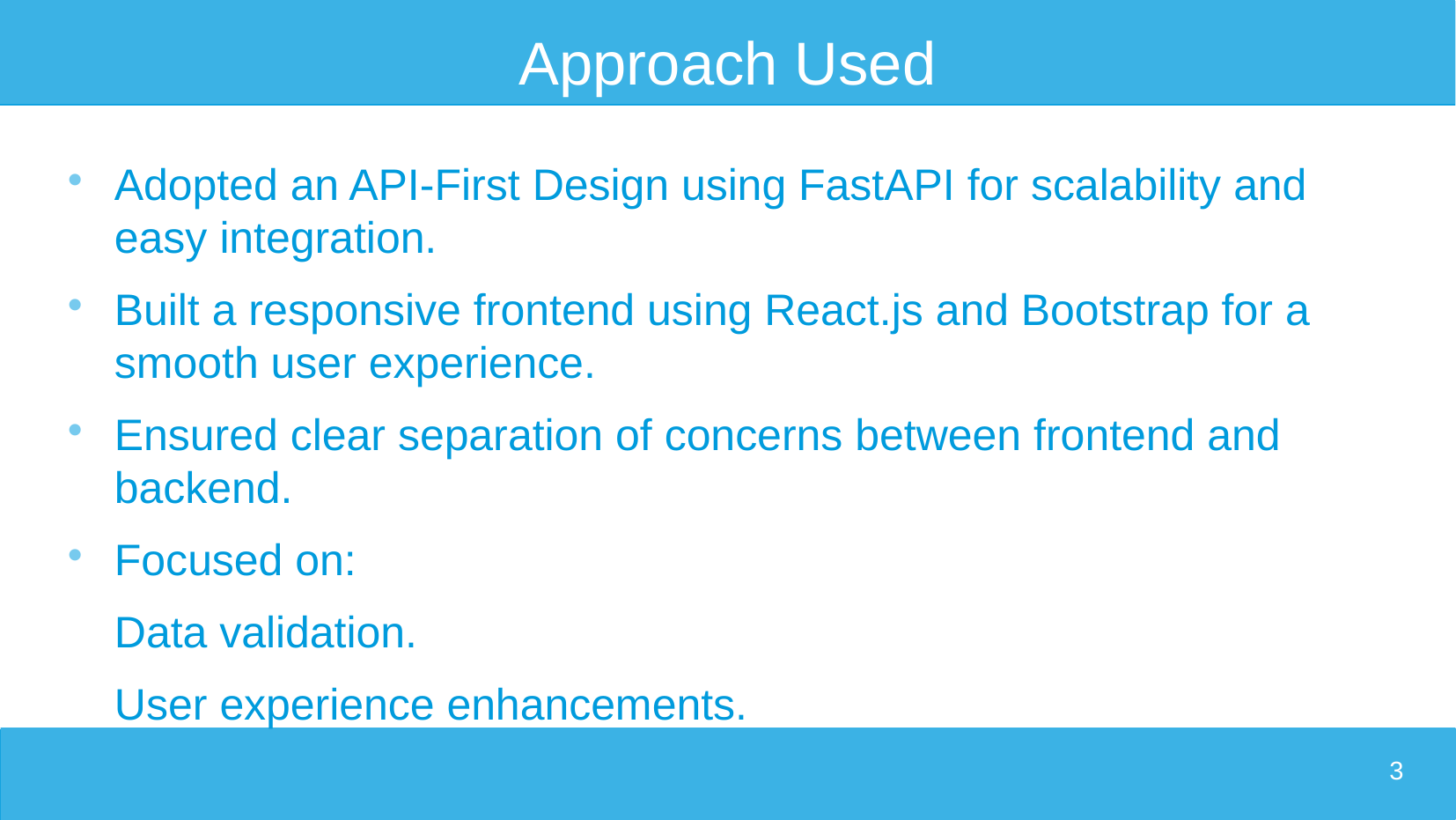

# Approach Used
Adopted an API-First Design using FastAPI for scalability and easy integration.
Built a responsive frontend using React.js and Bootstrap for a smooth user experience.
Ensured clear separation of concerns between frontend and backend.
Focused on:
Data validation.
User experience enhancements.
3